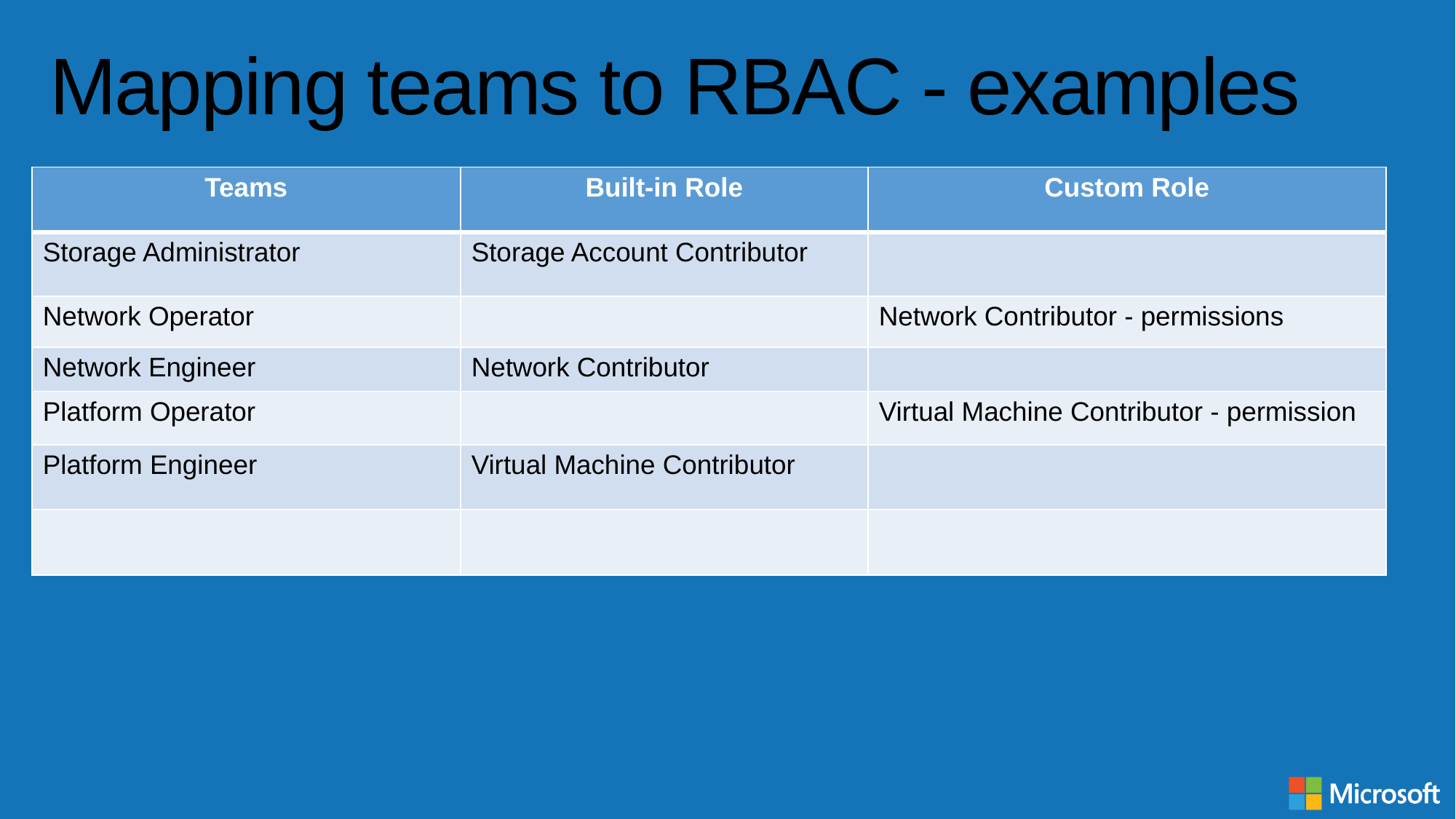

# Mapping teams to RBAC - examples
| Teams | Built-in Role | Custom Role |
| --- | --- | --- |
| Storage Administrator | Storage Account Contributor |  |
| Network Operator |  | Network Contributor - permissions |
| Network Engineer | Network Contributor |  |
| Platform Operator |  | Virtual Machine Contributor - permission |
| Platform Engineer | Virtual Machine Contributor |  |
|  |  |  |